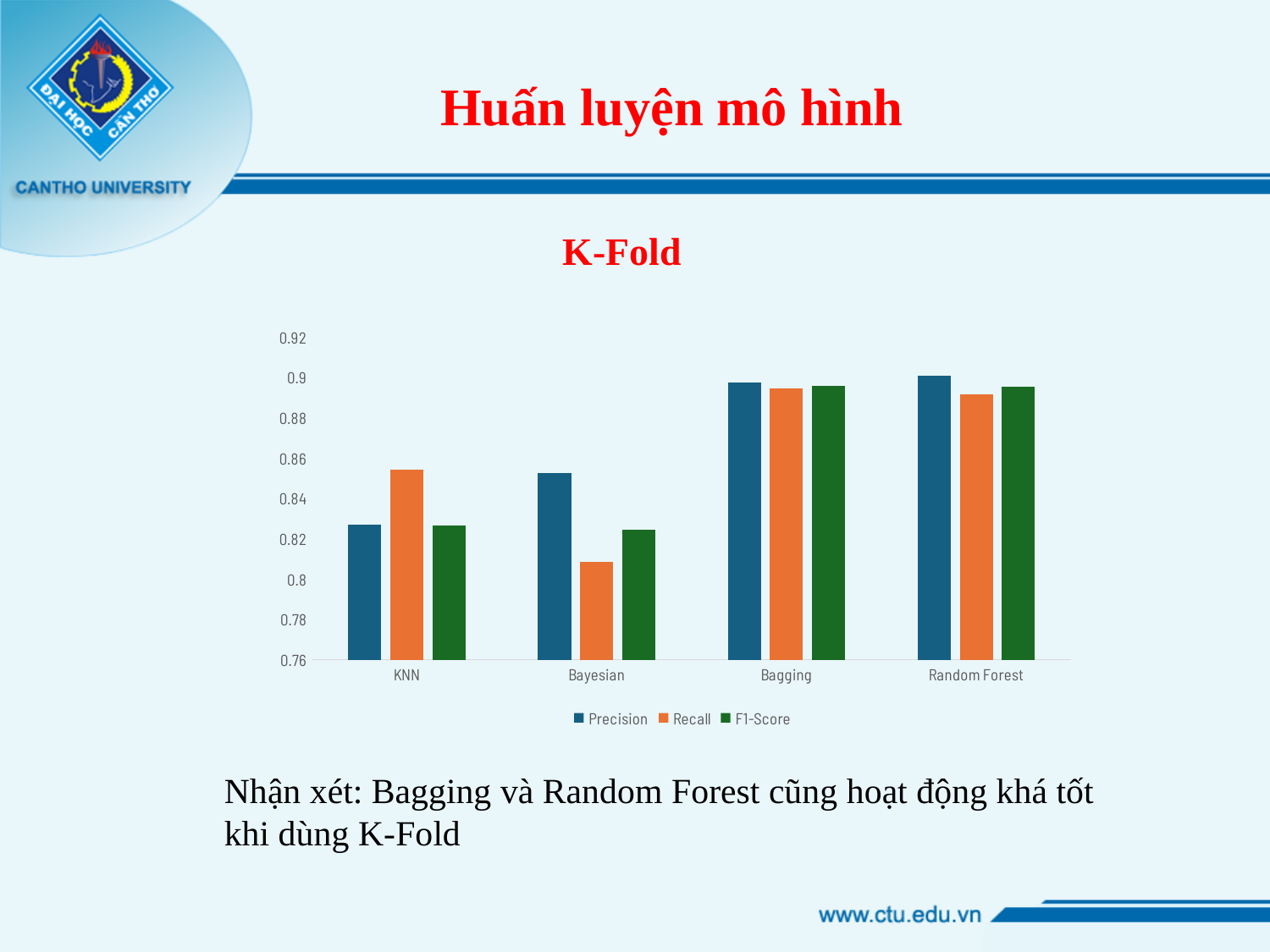

# Huấn luyện mô hình
K-Fold

### Chart

| Category | Precision | Recall | F1-Score |
|---|---|---|---|
| KNN | 0.82675417820243 | 0.854074461943314 | 0.82672835559585 |
| Bayesian | 0.852429629226957 | 0.808685369423074 | 0.824279545214293 |
| Bagging | 0.897456815685338 | 0.89438749479733 | 0.895645329389822 |
| Random Forest | 0.900810678976804 | 0.891683785126408 | 0.895236476817707 |
Nhận xét: Bagging và Random Forest cũng hoạt động khá tốt khi dùng K-Fold